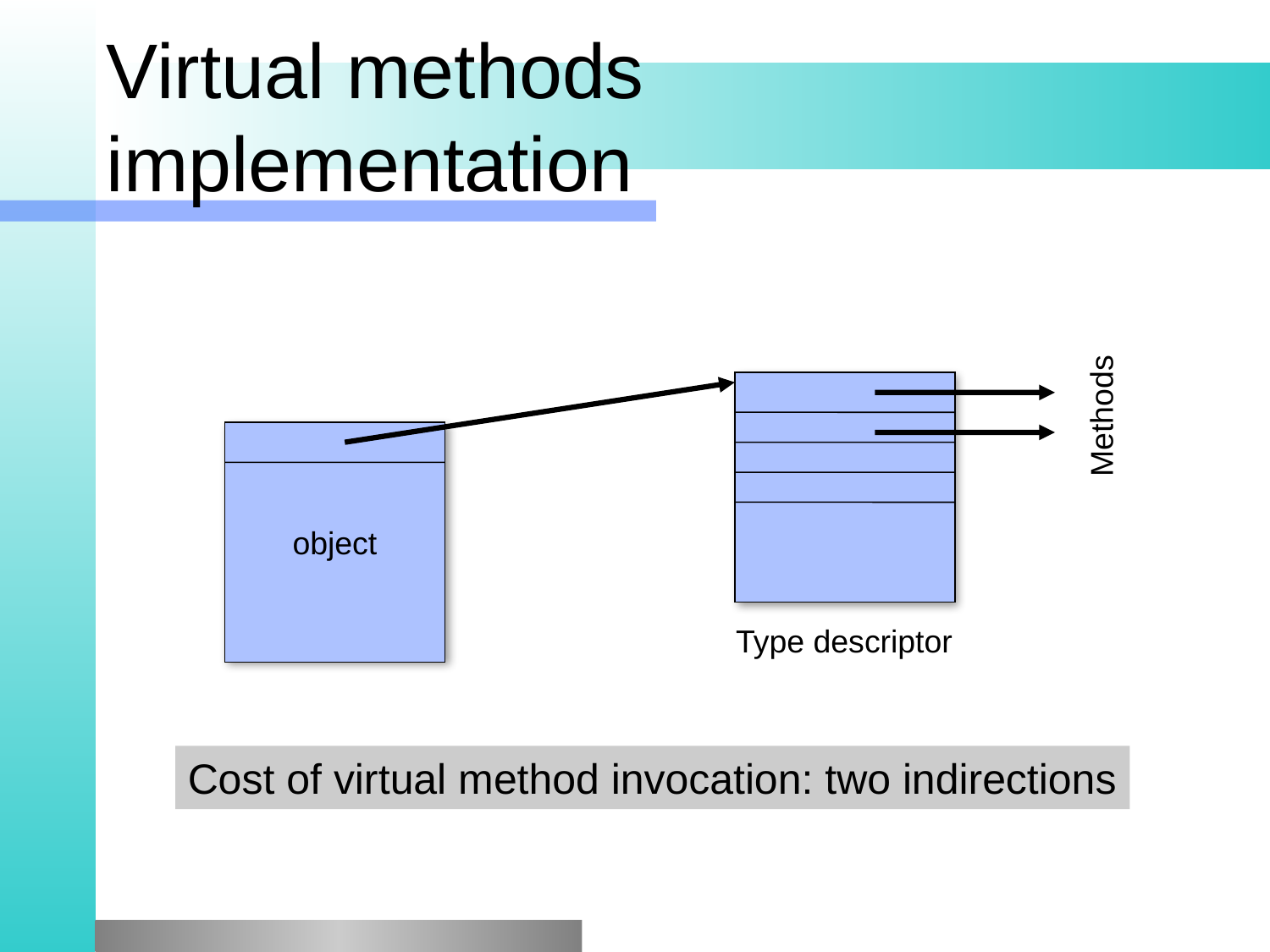

# Virtual methods implementation

Methods

object

Type descriptor
Cost of virtual method invocation: two indirections